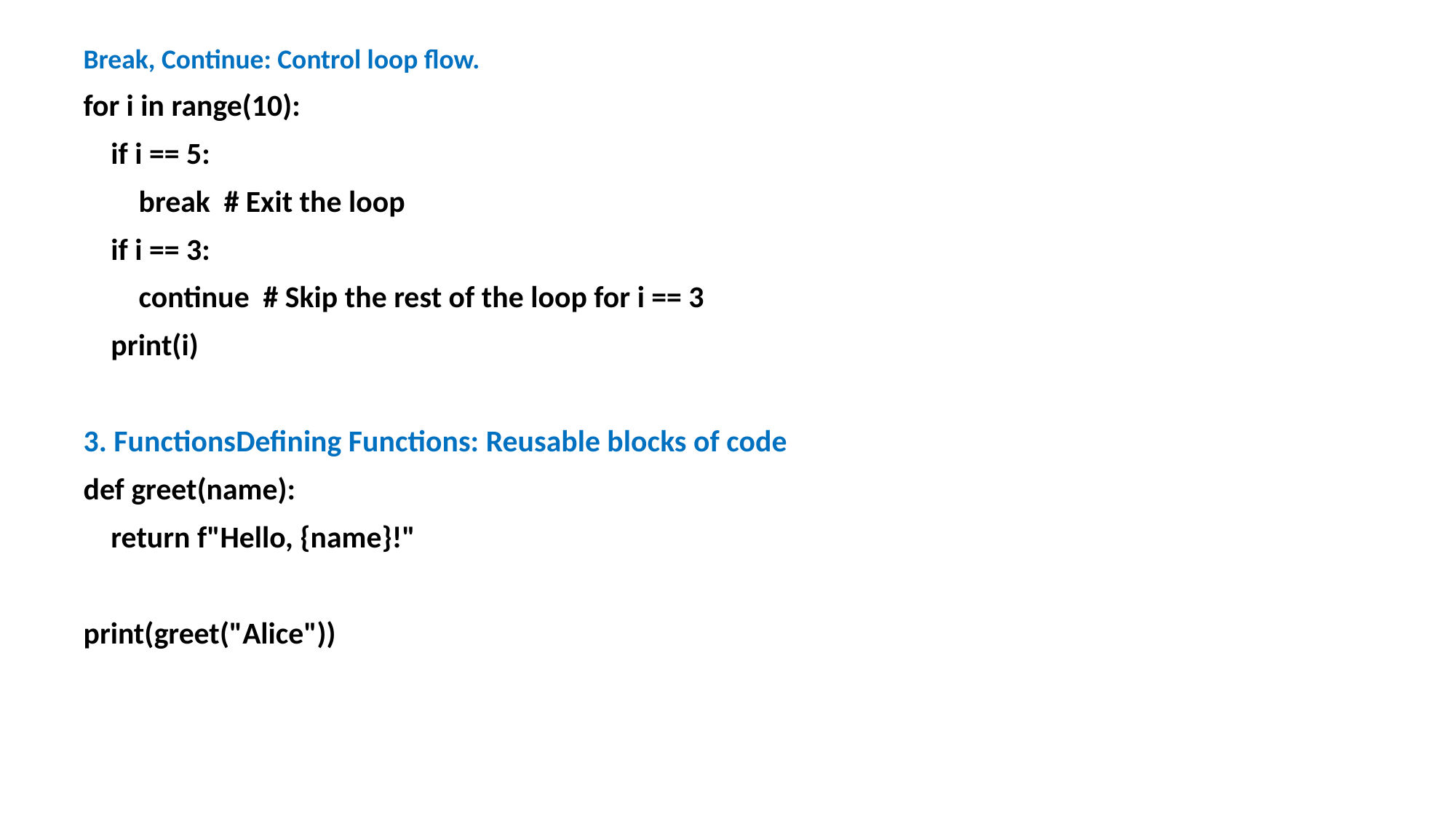

Break, Continue: Control loop flow.
for i in range(10):
    if i == 5:
        break  # Exit the loop
    if i == 3:
        continue  # Skip the rest of the loop for i == 3
    print(i)

3. FunctionsDefining Functions: Reusable blocks of code
def greet(name):
    return f"Hello, {name}!"

print(greet("Alice"))